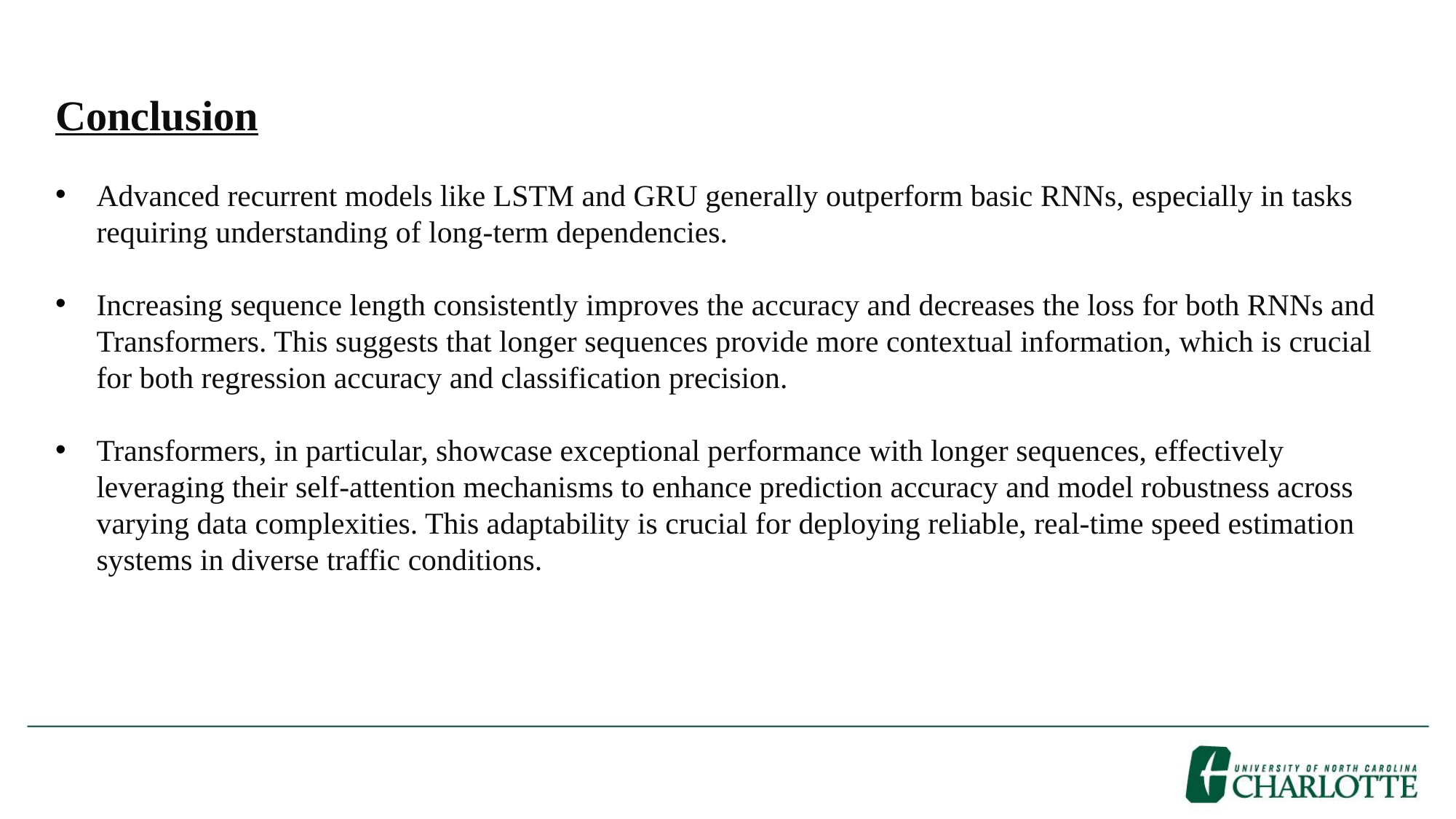

Conclusion

Advanced recurrent models like LSTM and GRU generally outperform basic RNNs, especially in tasks requiring understanding of long-term dependencies.

Increasing sequence length consistently improves the accuracy and decreases the loss for both RNNs and Transformers. This suggests that longer sequences provide more contextual information, which is crucial for both regression accuracy and classification precision.

Transformers, in particular, showcase exceptional performance with longer sequences, effectively leveraging their self-attention mechanisms to enhance prediction accuracy and model robustness across varying data complexities. This adaptability is crucial for deploying reliable, real-time speed estimation systems in diverse traffic conditions.